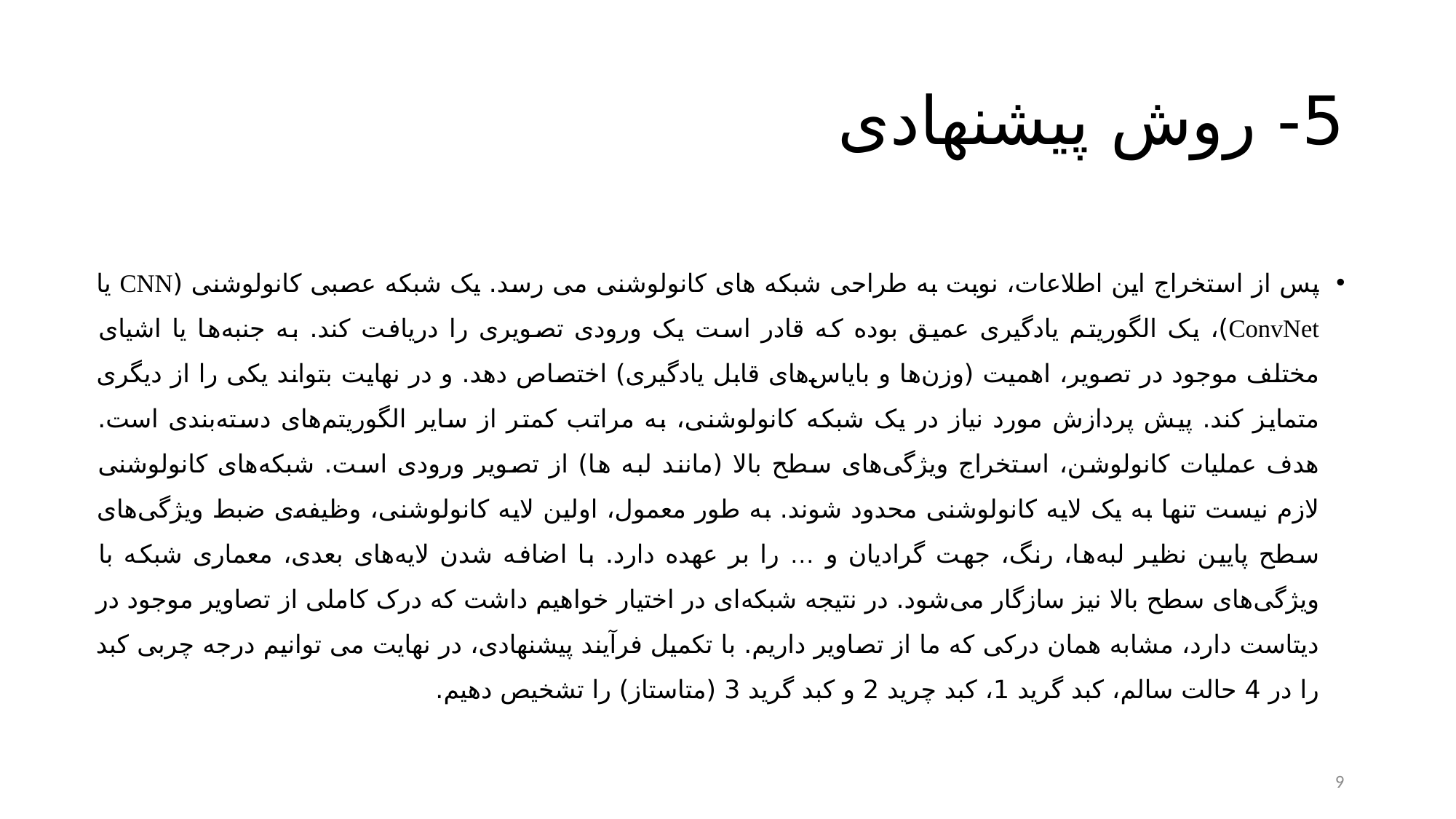

# 5- روش پیشنهادی
پس از استخراج این اطلاعات، نوبت به طراحی شبکه های کانولوشنی می رسد. یک شبکه عصبی کانولوشنی (CNN یا ConvNet)، یک الگوریتم یادگیری عمیق بوده که قادر است یک ورودی تصویری را دریافت کند. به جنبه‌ها یا اشیای مختلف موجود در تصویر، اهمیت (وزن‌ها و بایاس‌های قابل یادگیری) اختصاص دهد. و در نهایت بتواند یکی را از دیگری متمایز کند. پیش پردازش مورد نیاز در یک شبکه کانولوشنی، به مراتب کمتر از سایر الگوریتم‌های دسته‌بندی است. هدف عملیات کانولوشن، استخراج ویژگی‌های سطح بالا (مانند لبه ها) از تصویر ورودی است. شبکه‌های کانولوشنی لازم نیست تنها به یک لایه کانولوشنی محدود شوند. به طور معمول، اولین لایه کانولوشنی، وظیفه‌ی ضبط ویژگی‌های سطح پایین نظیر لبه‌ها، رنگ، جهت گرادیان و … را بر عهده دارد. با اضافه شدن لایه‌های بعدی، معماری شبکه با ویژگی‌های سطح بالا نیز سازگار می‌شود. در نتیجه شبکه‌ای در اختیار خواهیم داشت که درک کاملی از تصاویر موجود در دیتاست دارد، مشابه همان درکی که ما از تصاویر داریم. با تکمیل فرآیند پیشنهادی، در نهایت می توانیم درجه چربی کبد را در 4 حالت سالم، کبد گرید 1، کبد چرید 2 و کبد گرید 3 (متاستاز) را تشخیص دهیم.
9